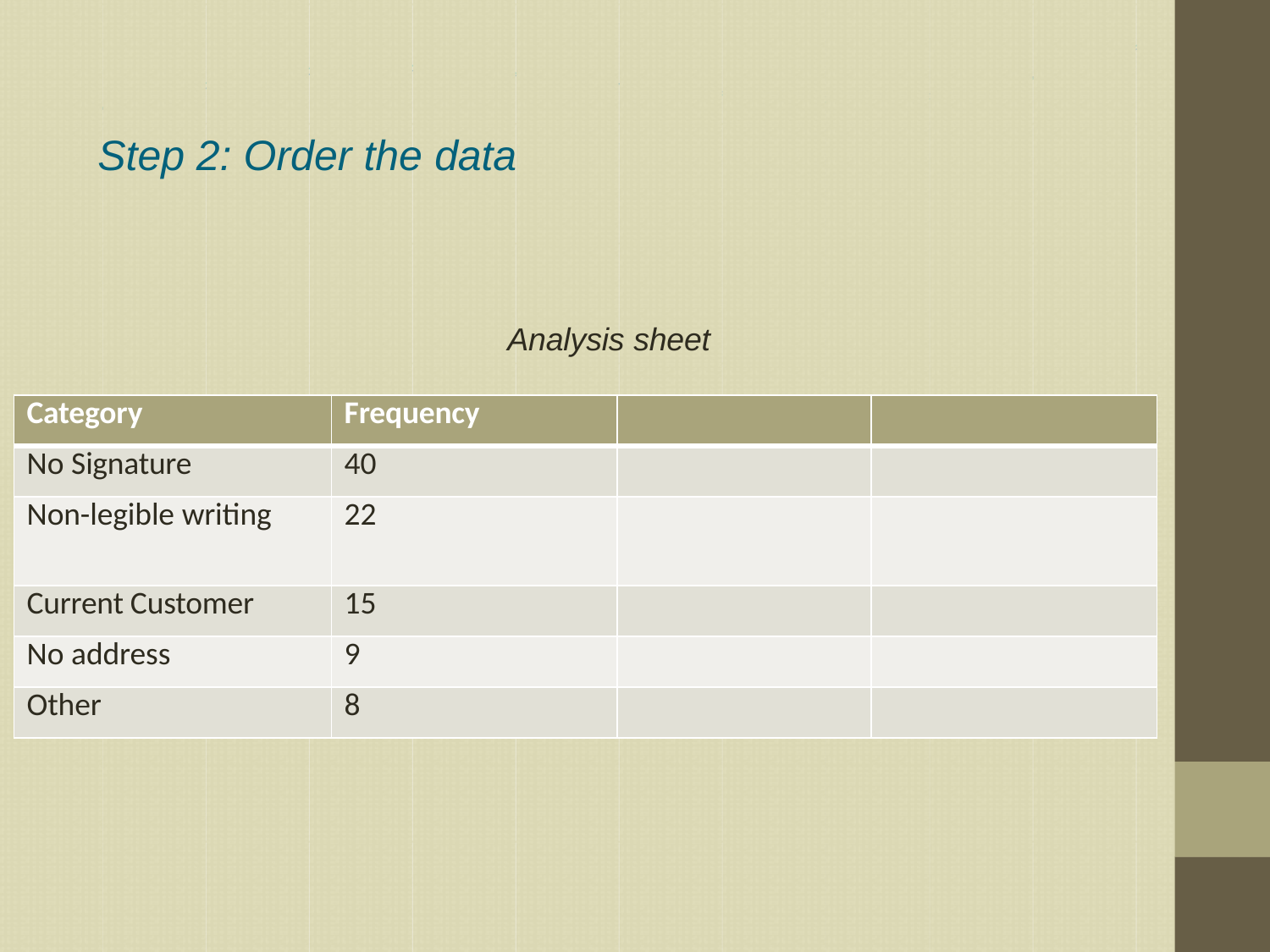

# Step 2: Order the data
Analysis sheet
| Category | Frequency |  |  |
| --- | --- | --- | --- |
| No Signature | 40 |  |  |
| Non-legible writing | 22 |  |  |
| Current Customer | 15 |  |  |
| No address | 9 |  |  |
| Other | 8 |  |  |